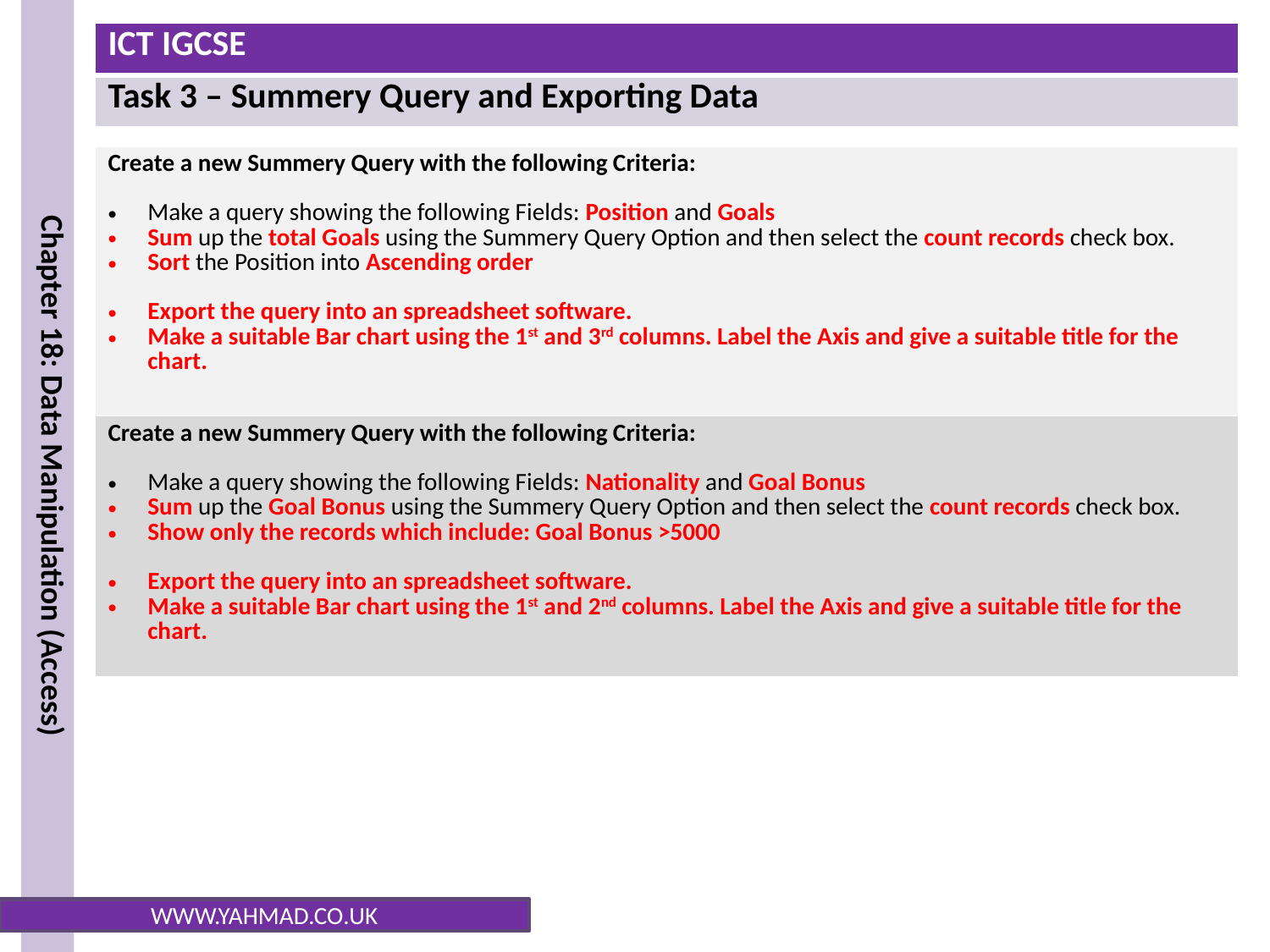

| Create a new Summery Query with the following Criteria: Make a query showing the following Fields: Position and Goals Sum up the total Goals using the Summery Query Option and then select the count records check box. Sort the Position into Ascending order Export the query into an spreadsheet software. Make a suitable Bar chart using the 1st and 3rd columns. Label the Axis and give a suitable title for the chart. |
| --- |
| Create a new Summery Query with the following Criteria: Make a query showing the following Fields: Nationality and Goal Bonus Sum up the Goal Bonus using the Summery Query Option and then select the count records check box. Show only the records which include: Goal Bonus >5000 Export the query into an spreadsheet software. Make a suitable Bar chart using the 1st and 2nd columns. Label the Axis and give a suitable title for the chart. |